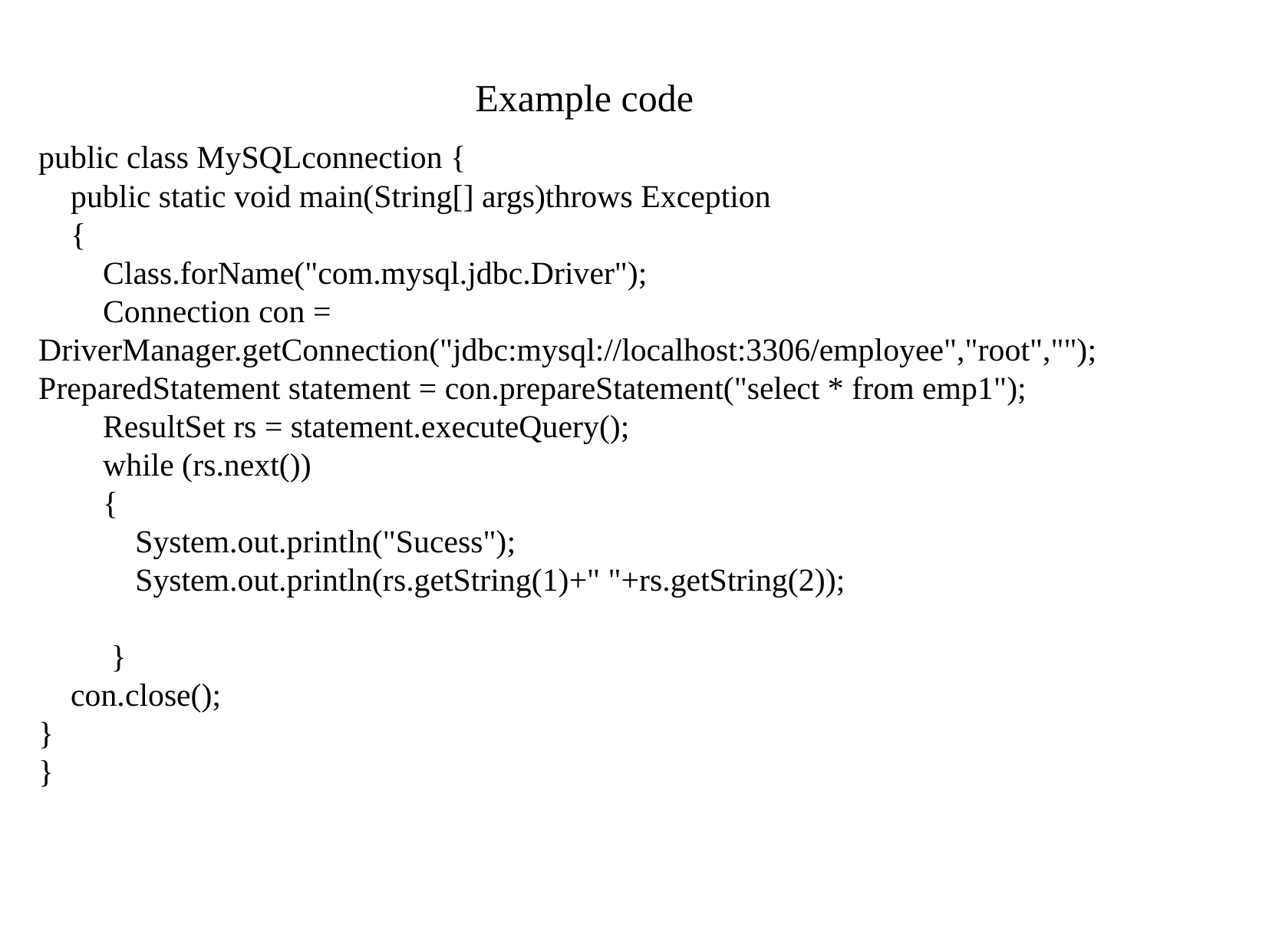

Example code
public class MySQLconnection {
    public static void main(String[] args)throws Exception
    {
        Class.forName("com.mysql.jdbc.Driver");
        Connection con = DriverManager.getConnection("jdbc:mysql://localhost:3306/employee","root","");
PreparedStatement statement = con.prepareStatement("select * from emp1");
        ResultSet rs = statement.executeQuery();
        while (rs.next())
        {
            System.out.println("Sucess");
            System.out.println(rs.getString(1)+" "+rs.getString(2));

         }
    con.close();
}
}